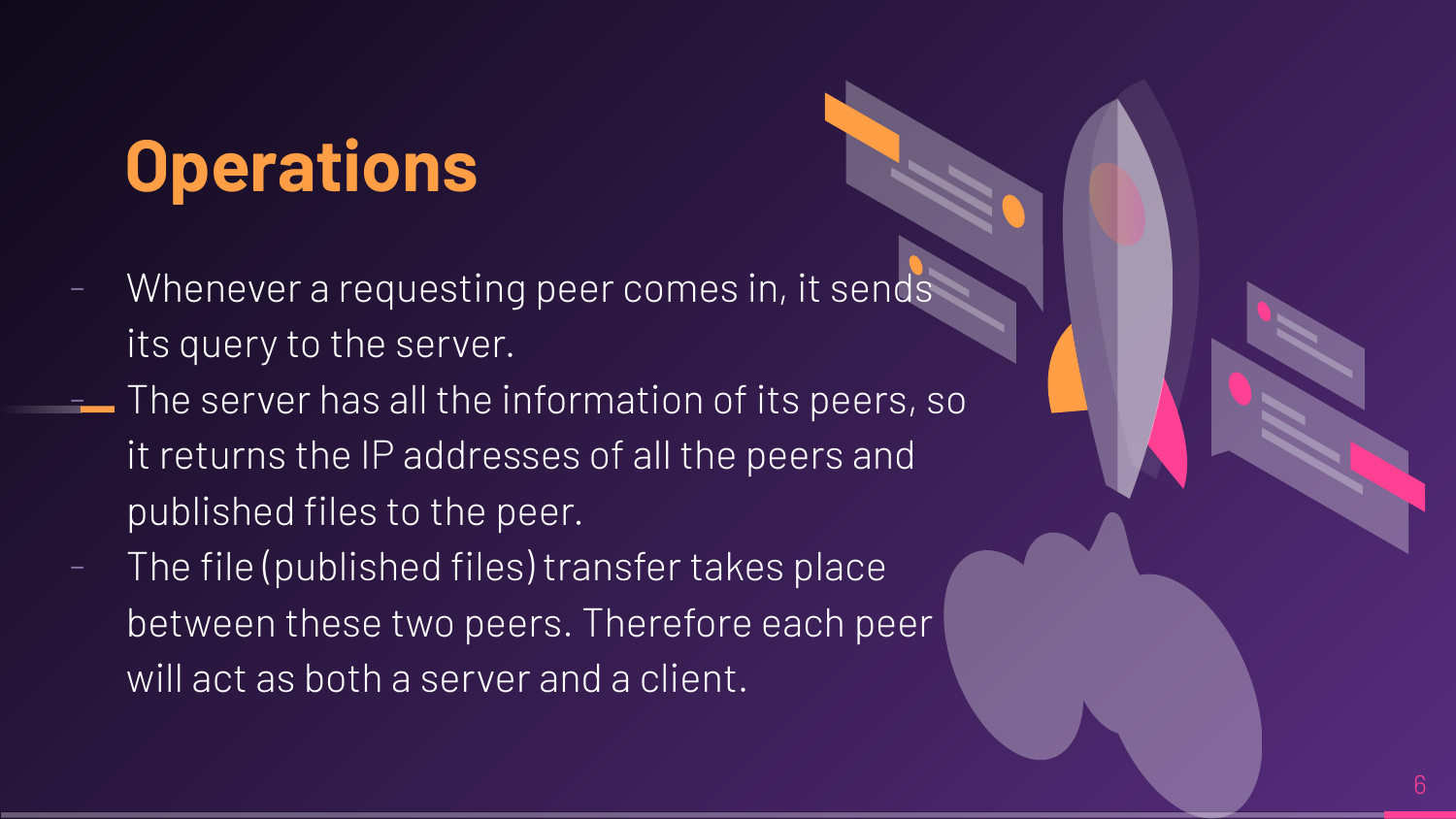

Operations

Whenever a requesting peer comes in, it sends its query to the server.
The server has all the information of its peers, so it returns the IP addresses of all the peers and published files to the peer.
The file (published files) transfer takes place between these two peers. Therefore each peer will act as both a server and a client.
6